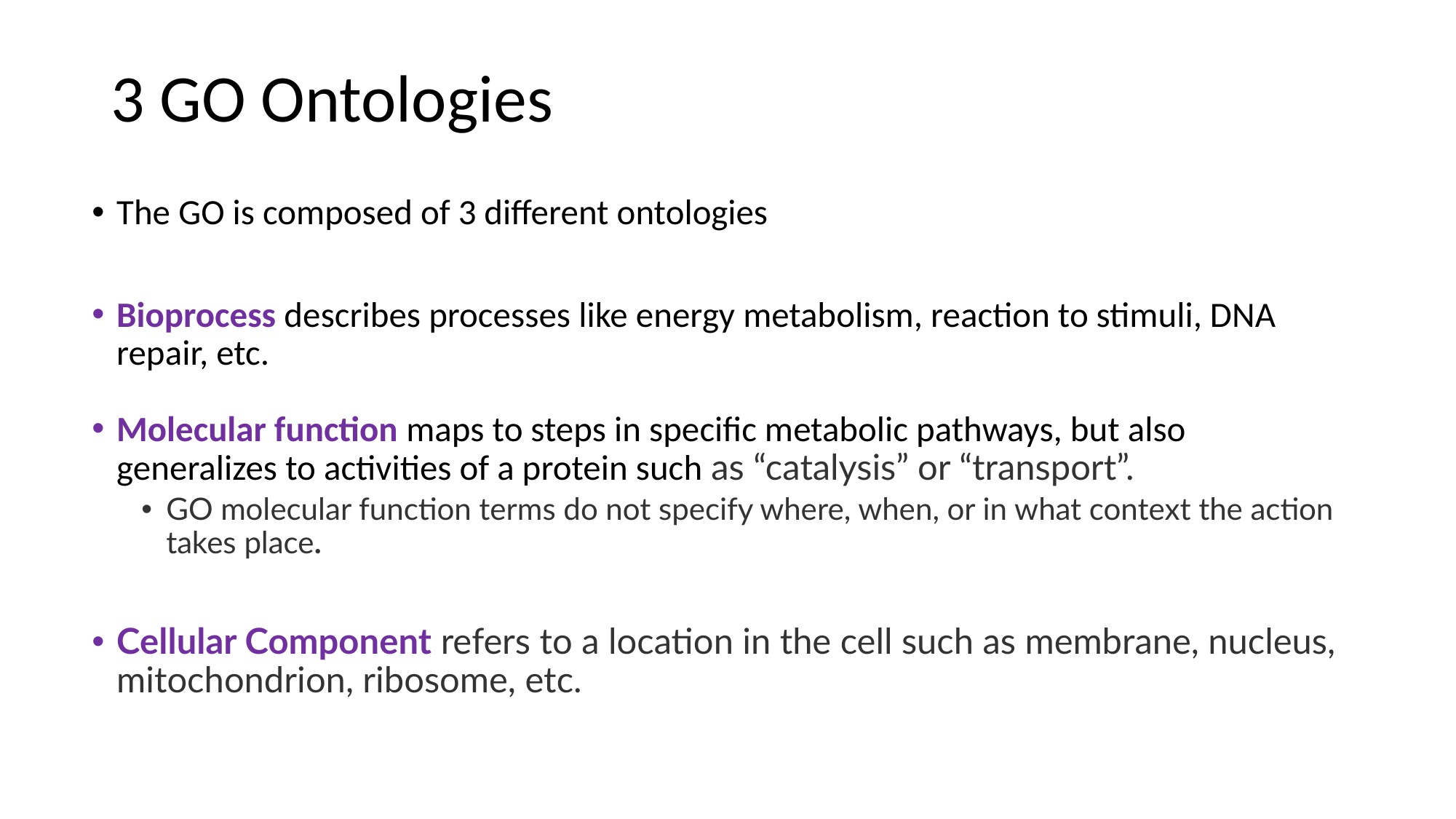

# 3 GO Ontologies
The GO is composed of 3 different ontologies

Bioprocess describes processes like energy metabolism, reaction to stimuli, DNA repair, etc.

Molecular function maps to steps in specific metabolic pathways, but also generalizes to activities of a protein such as “catalysis” or “transport”.
GO molecular function terms do not specify where, when, or in what context the action takes place.

Cellular Component refers to a location in the cell such as membrane, nucleus, mitochondrion, ribosome, etc.